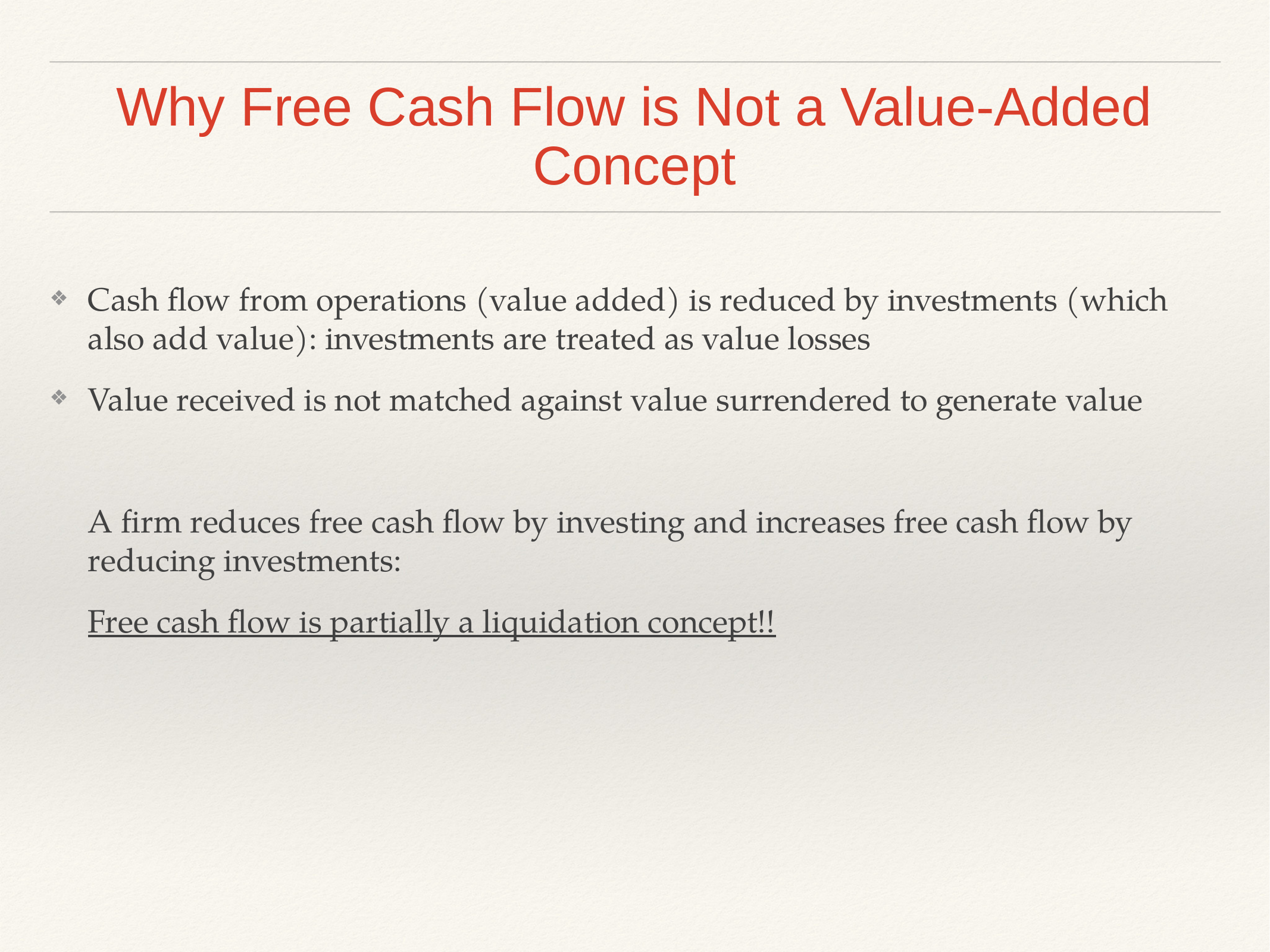

# Why Free Cash Flow is Not a Value-Added Concept
Cash flow from operations (value added) is reduced by investments (which also add value): investments are treated as value losses
Value received is not matched against value surrendered to generate value

	A firm reduces free cash flow by investing and increases free cash flow by reducing investments:
	Free cash flow is partially a liquidation concept!!